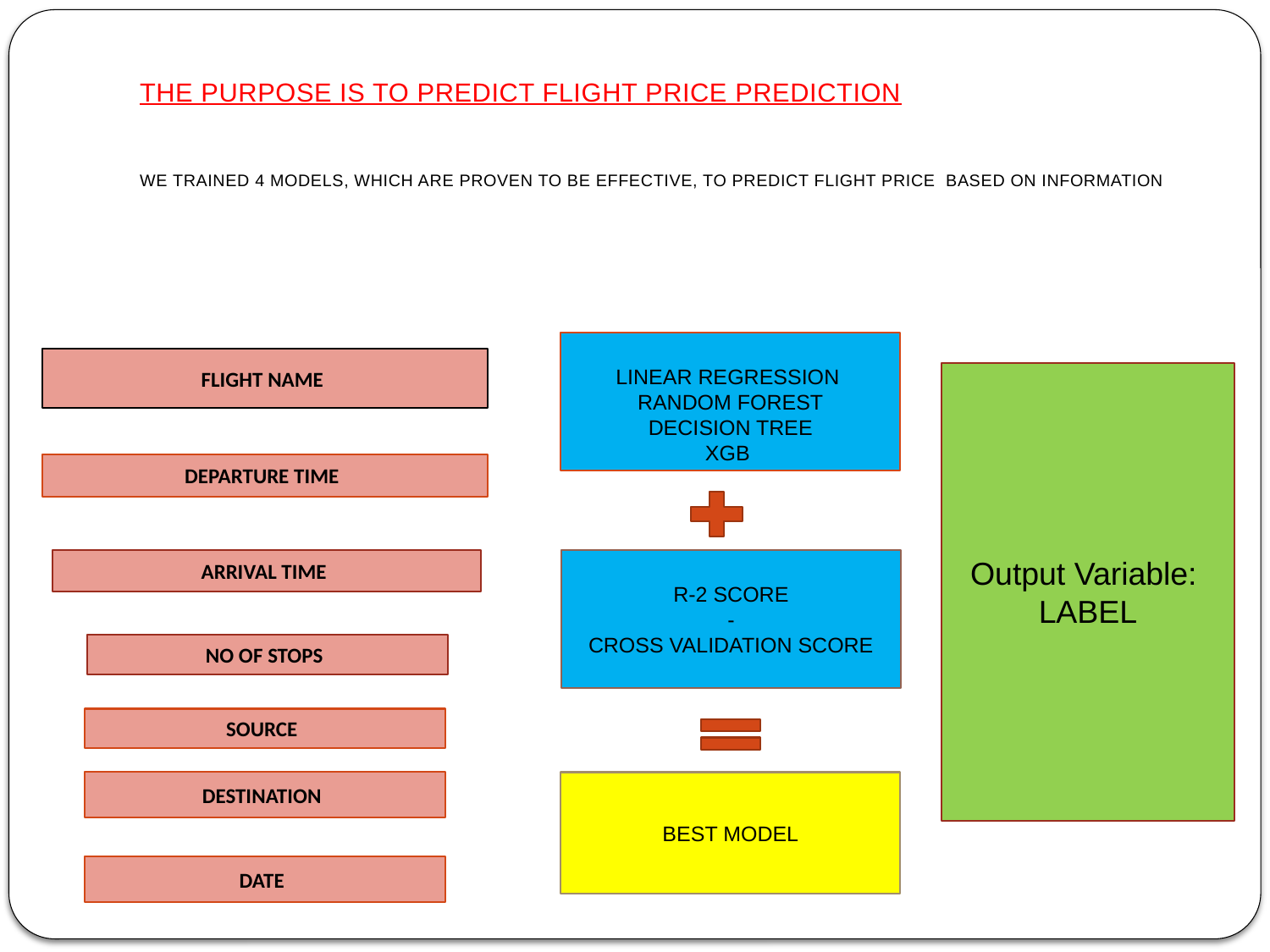

# The Purpose is to Predict Flight PRICE PREDICTION We trained 4 models, which are proven to be effective, to PREDICT FLIGHT PRICE  based on information

LINEAR REGRESSION
RANDOM FOREST
DECISION TREE
XGB
FLIGHT NAME
Output Variable:
LABEL
DEPARTURE TIME

ARRIVAL TIME
R-2 SCORE
-
CROSS VALIDATION SCORE
NO OF STOPS
SOURCE

DESTINATION
BEST MODEL
DATE